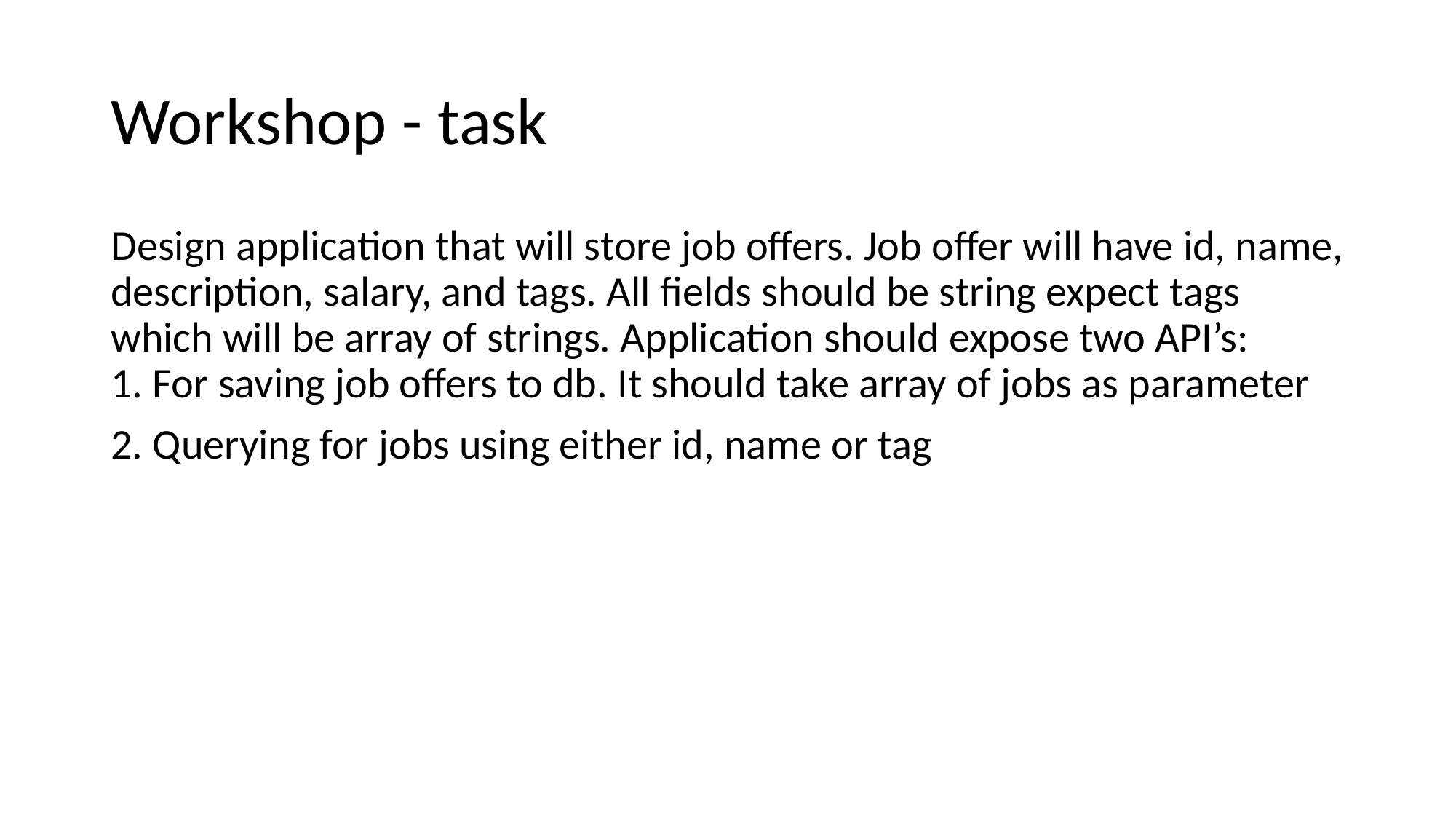

# Workshop - task
Design application that will store job offers. Job offer will have id, name, description, salary, and tags. All fields should be string expect tags which will be array of strings. Application should expose two API’s:
1. For saving job offers to db. It should take array of jobs as parameter
2. Querying for jobs using either id, name or tag